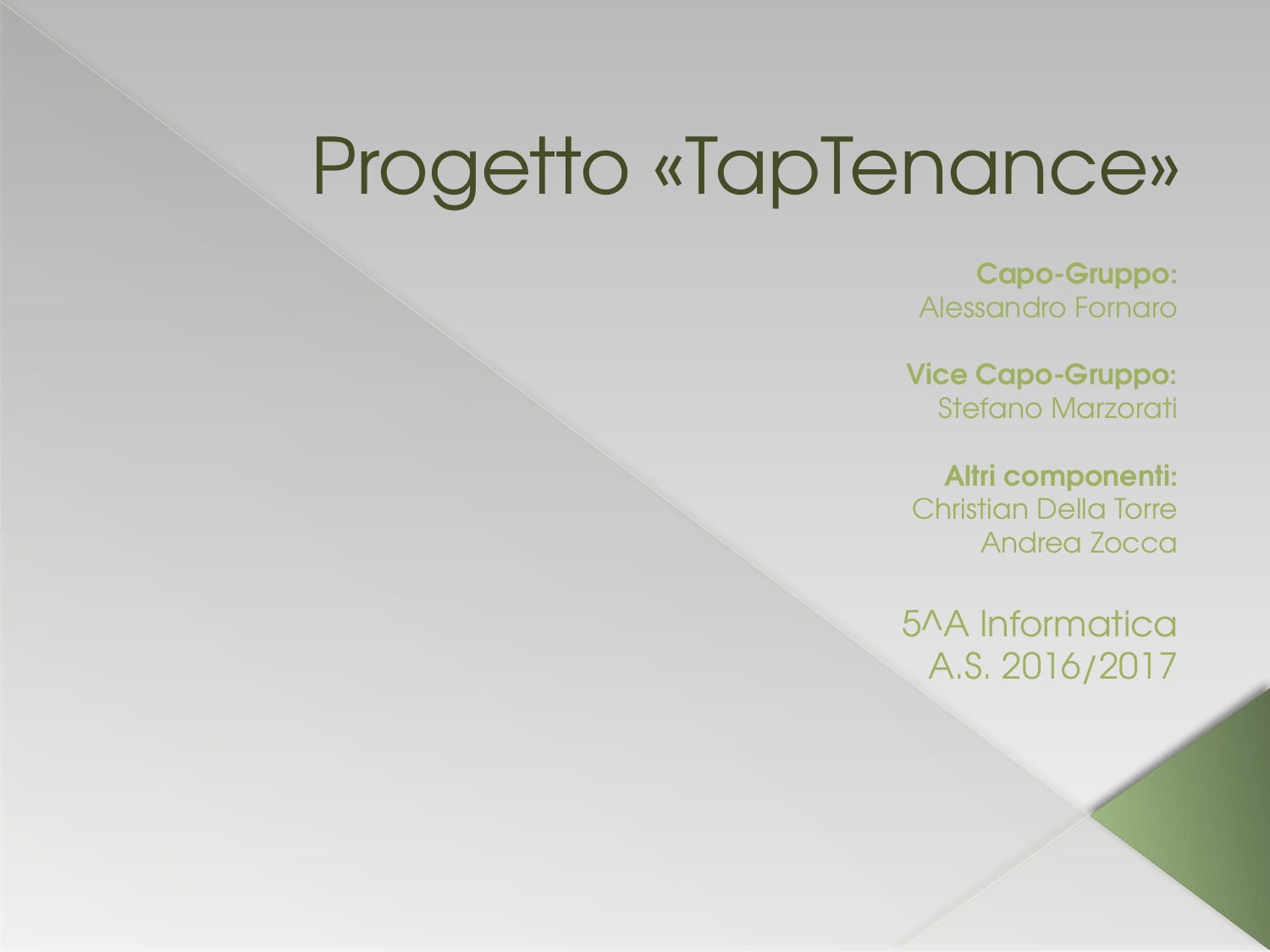

# Progetto «TapTenance»

Capo-Gruppo:
Alessandro Fornaro
Vice Capo-Gruppo:
Stefano Marzorati
Altri componenti:
Christian Della Torre
Andrea Zocca

5^A Informatica
A.S. 2016/2017